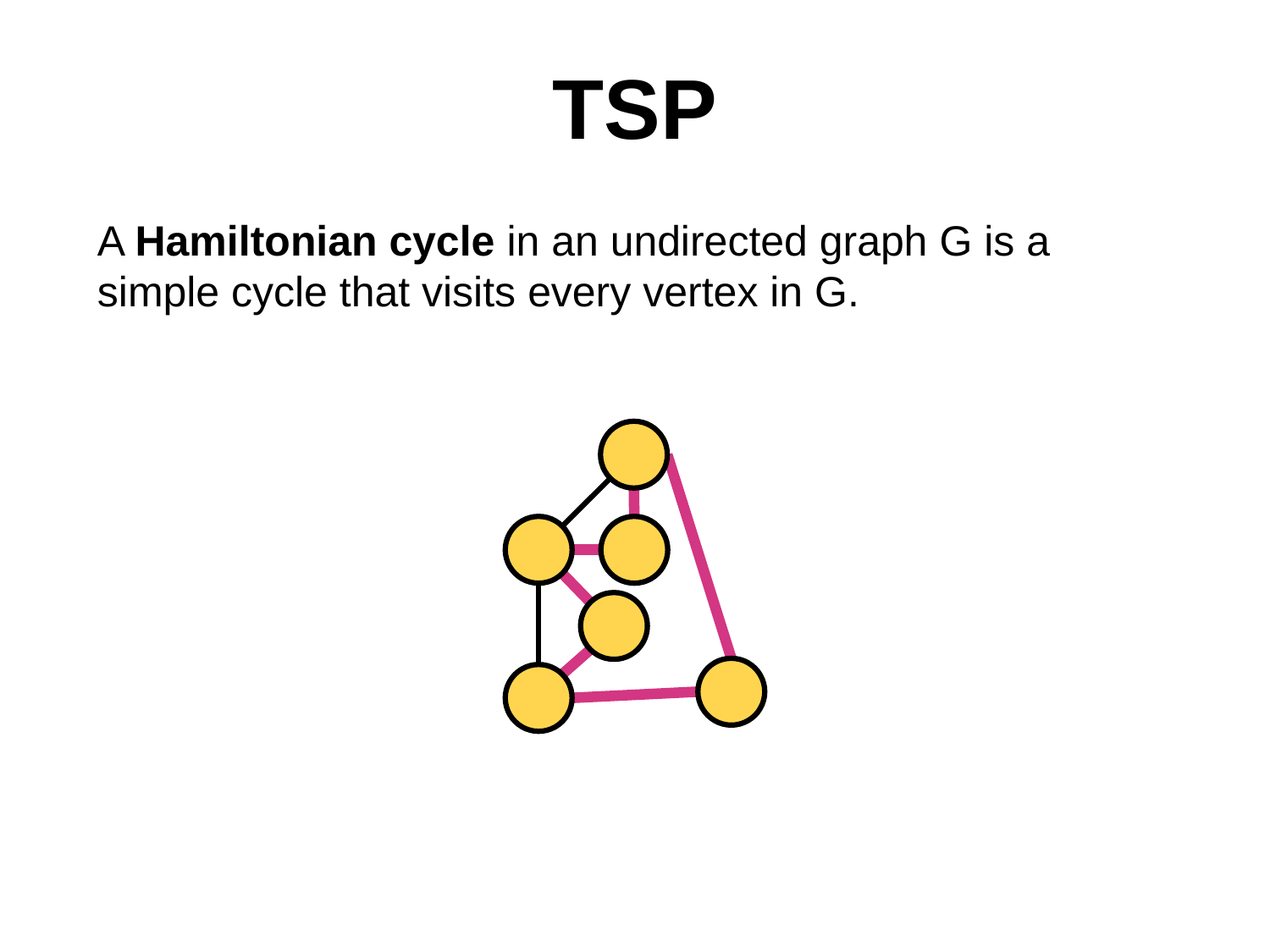

TSP
A Hamiltonian cycle in an undirected graph G is a simple cycle that visits every vertex in G.